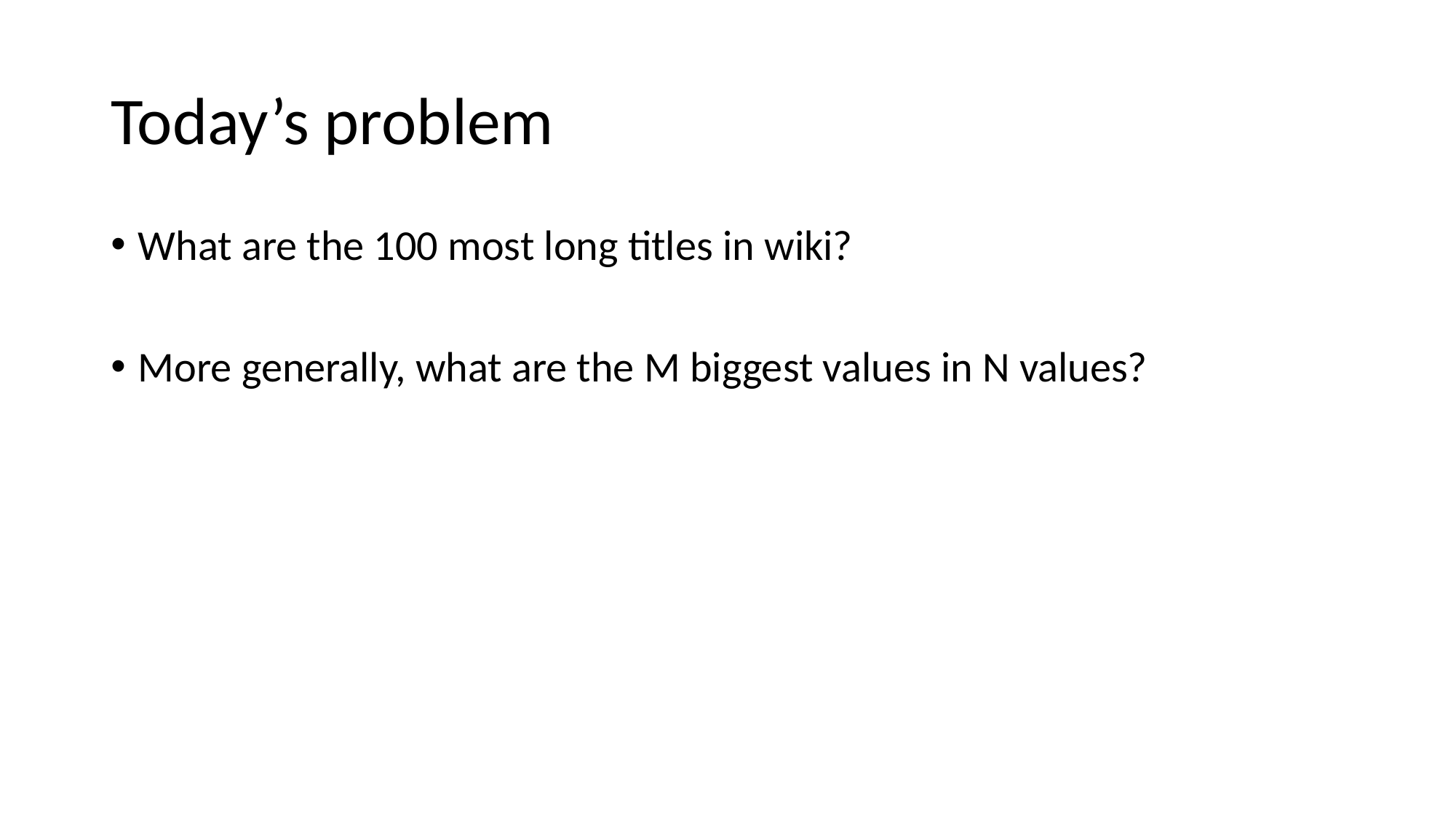

# Today’s problem
What are the 100 most long titles in wiki?

More generally, what are the M biggest values in N values?